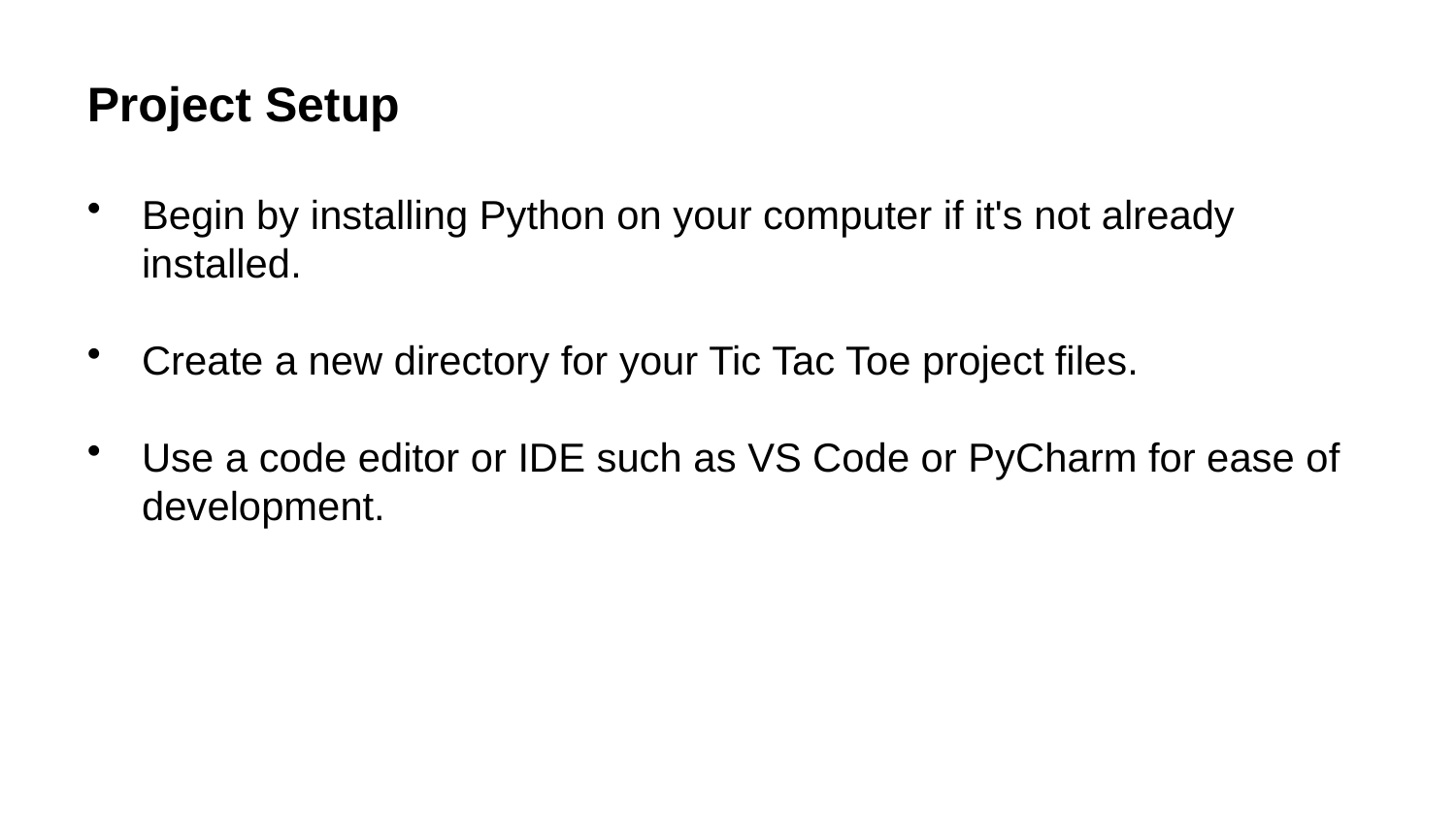

Project Setup
Begin by installing Python on your computer if it's not already installed.

Create a new directory for your Tic Tac Toe project files.

Use a code editor or IDE such as VS Code or PyCharm for ease of development.